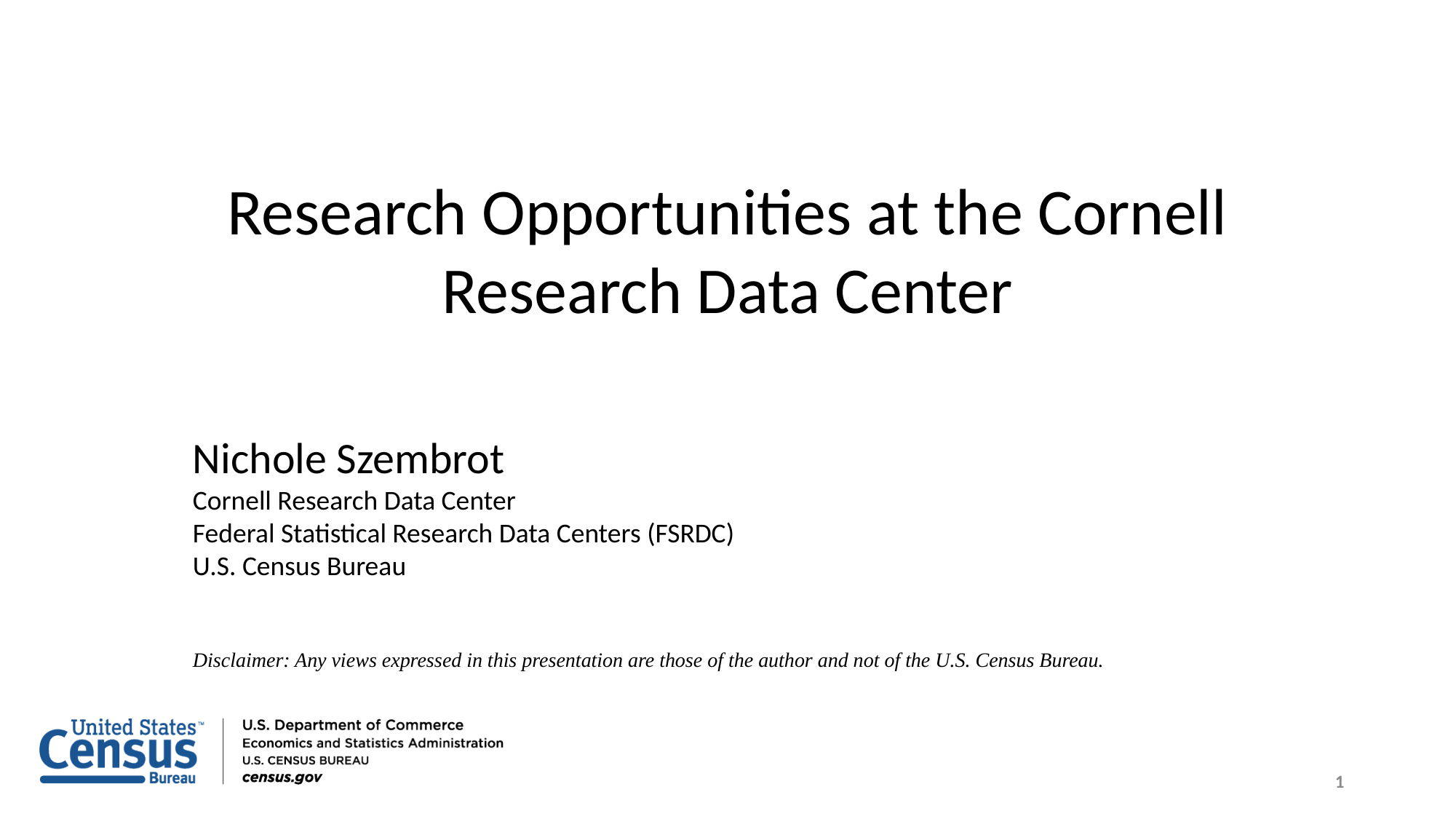

# Research Opportunities at the Cornell Research Data Center
Nichole Szembrot
Cornell Research Data Center
Federal Statistical Research Data Centers (FSRDC)
U.S. Census Bureau

Disclaimer: Any views expressed in this presentation are those of the author and not of the U.S. Census Bureau.

1